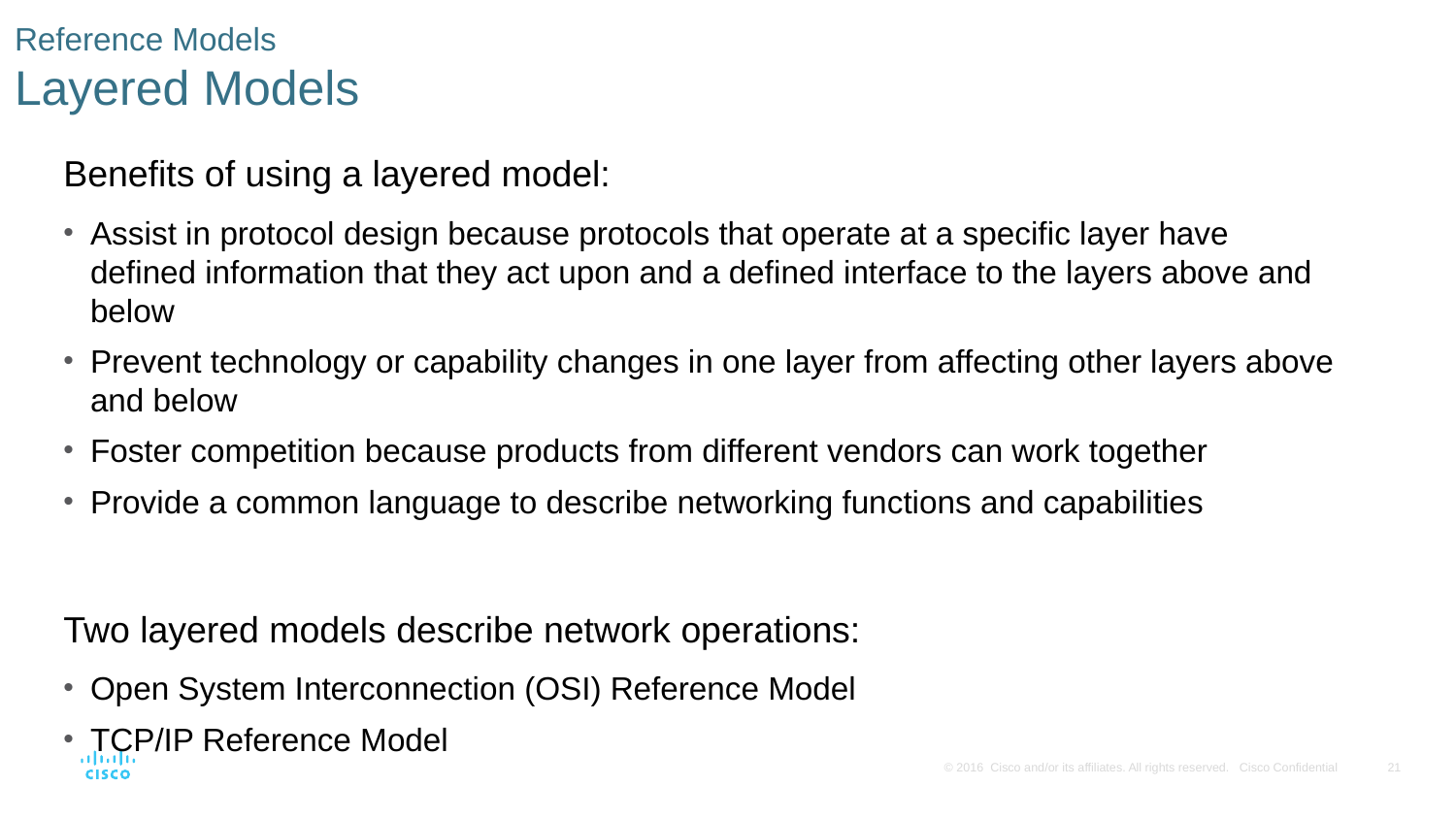

# Reference Models Layered Models
Benefits of using a layered model:
Assist in protocol design because protocols that operate at a specific layer have defined information that they act upon and a defined interface to the layers above and below
Prevent technology or capability changes in one layer from affecting other layers above and below
Foster competition because products from different vendors can work together
Provide a common language to describe networking functions and capabilities

Two layered models describe network operations:
Open System Interconnection (OSI) Reference Model
TCP/IP Reference Model